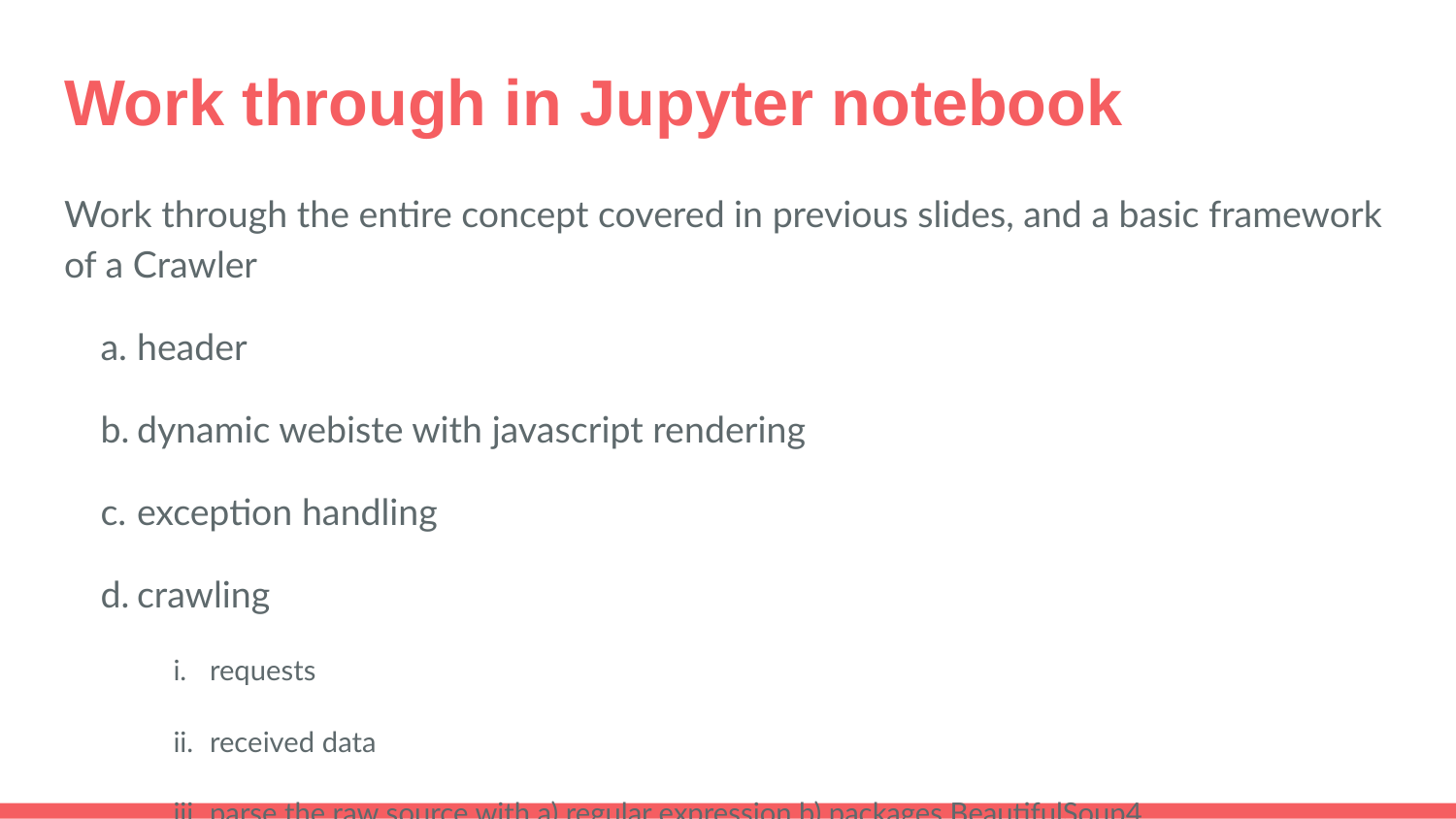

# Work through in Jupyter notebook
Work through the entire concept covered in previous slides, and a basic framework of a Crawler
header
dynamic webiste with javascript rendering
exception handling
crawling
requests
received data
parse the raw source with a) regular expression b) packages BeautifulSoup4
write the data to file